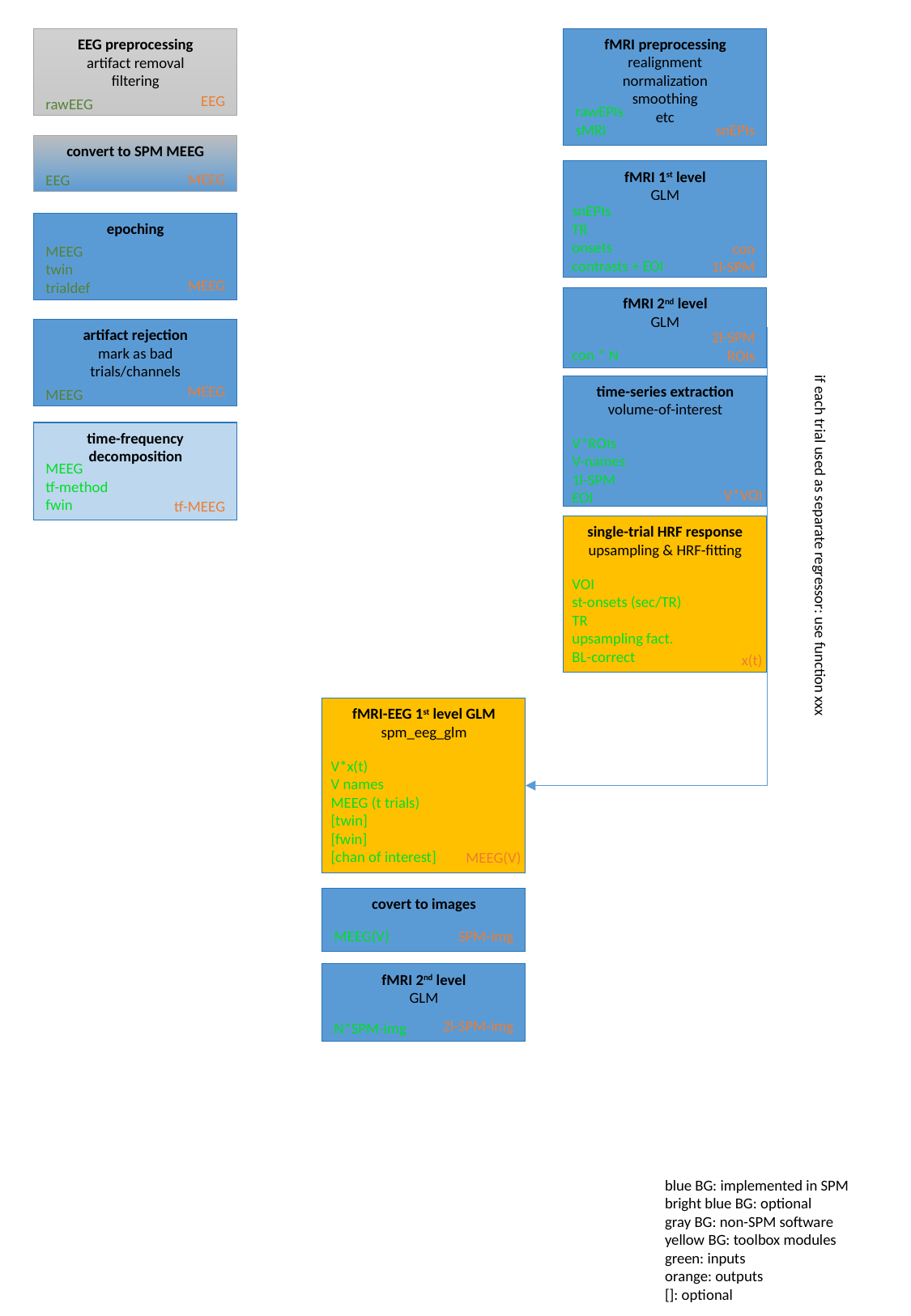

EEG preprocessing
artifact removal
filtering
fMRI preprocessing
realignment
normalization
smoothing
etc
EEG
rawEEG
rawEPIs
sMRI
snEPIs
convert to SPM MEEG
fMRI 1st level
GLM
MEEG
EEG
snEPIs
TR
onsets
contrasts + EOI
epoching
con
1l-SPM
MEEG
twin
trialdef
MEEG
fMRI 2nd level
GLM
artifact rejection
mark as bad
trials/channels
2l-SPM
ROIs
con * N
time-series extraction
volume-of-interest
MEEG
MEEG
time-frequency decomposition
V*ROIs
V-names
1l-SPM
EOI
MEEG
tf-method
fwin
V*VOI
tf-MEEG
single-trial HRF response
upsampling & HRF-fitting
if each trial used as separate regressor: use function xxx
VOI
st-onsets (sec/TR)
TR
upsampling fact.
BL-correct
x(t)
fMRI-EEG 1st level GLM
spm_eeg_glm
V*x(t)
V names
MEEG (t trials)
[twin]
[fwin]
[chan of interest]
MEEG(V)
covert to images
MEEG(V)
SPM-img
fMRI 2nd level
GLM
2l-SPM-img
N*SPM-img
blue BG: implemented in SPM
bright blue BG: optional
gray BG: non-SPM software
yellow BG: toolbox modules
green: inputs
orange: outputs
[]: optional